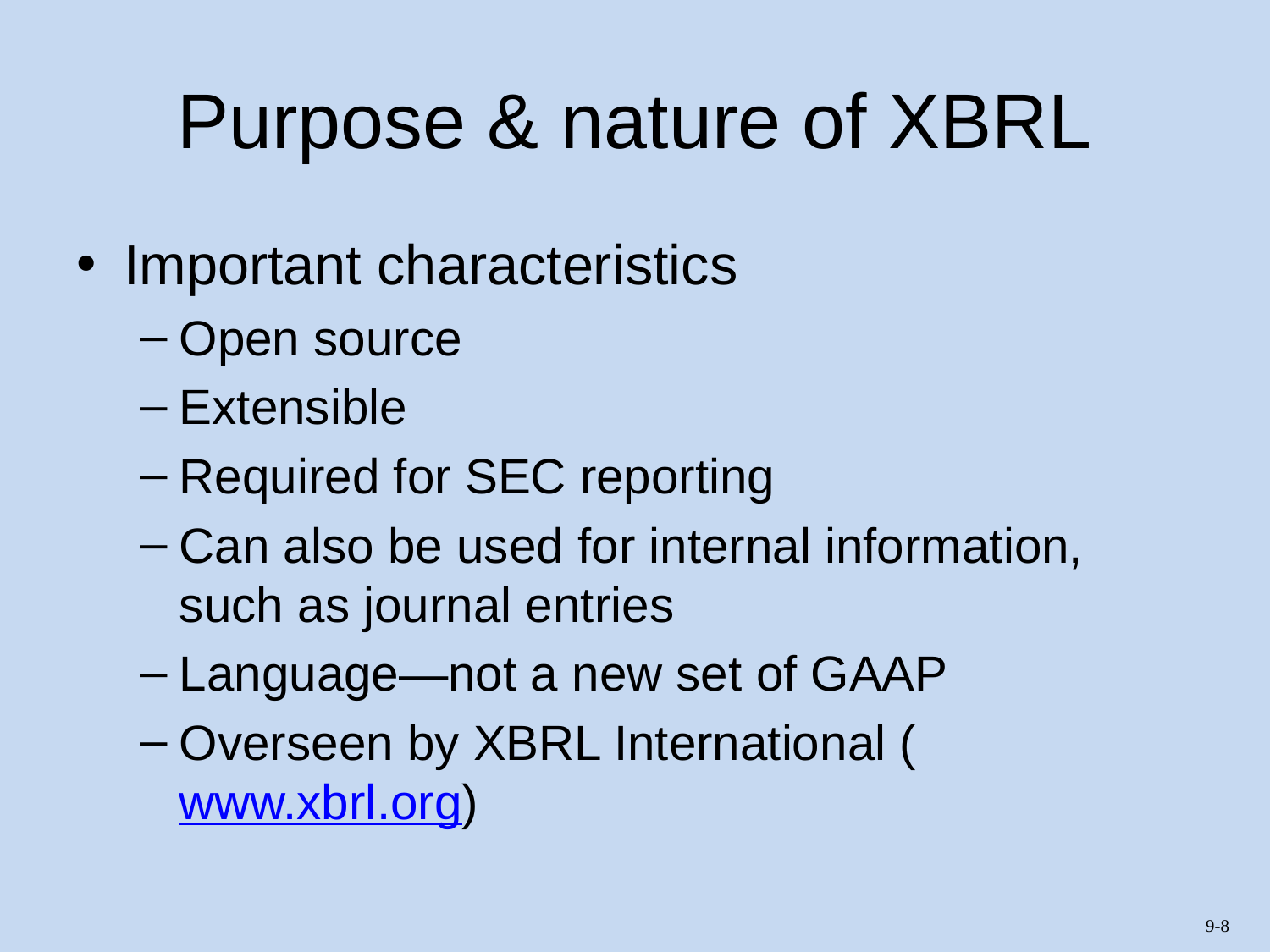

# Purpose & nature of XBRL
Important characteristics
Open source
Extensible
Required for SEC reporting
Can also be used for internal information, such as journal entries
Language—not a new set of GAAP
Overseen by XBRL International (www.xbrl.org)